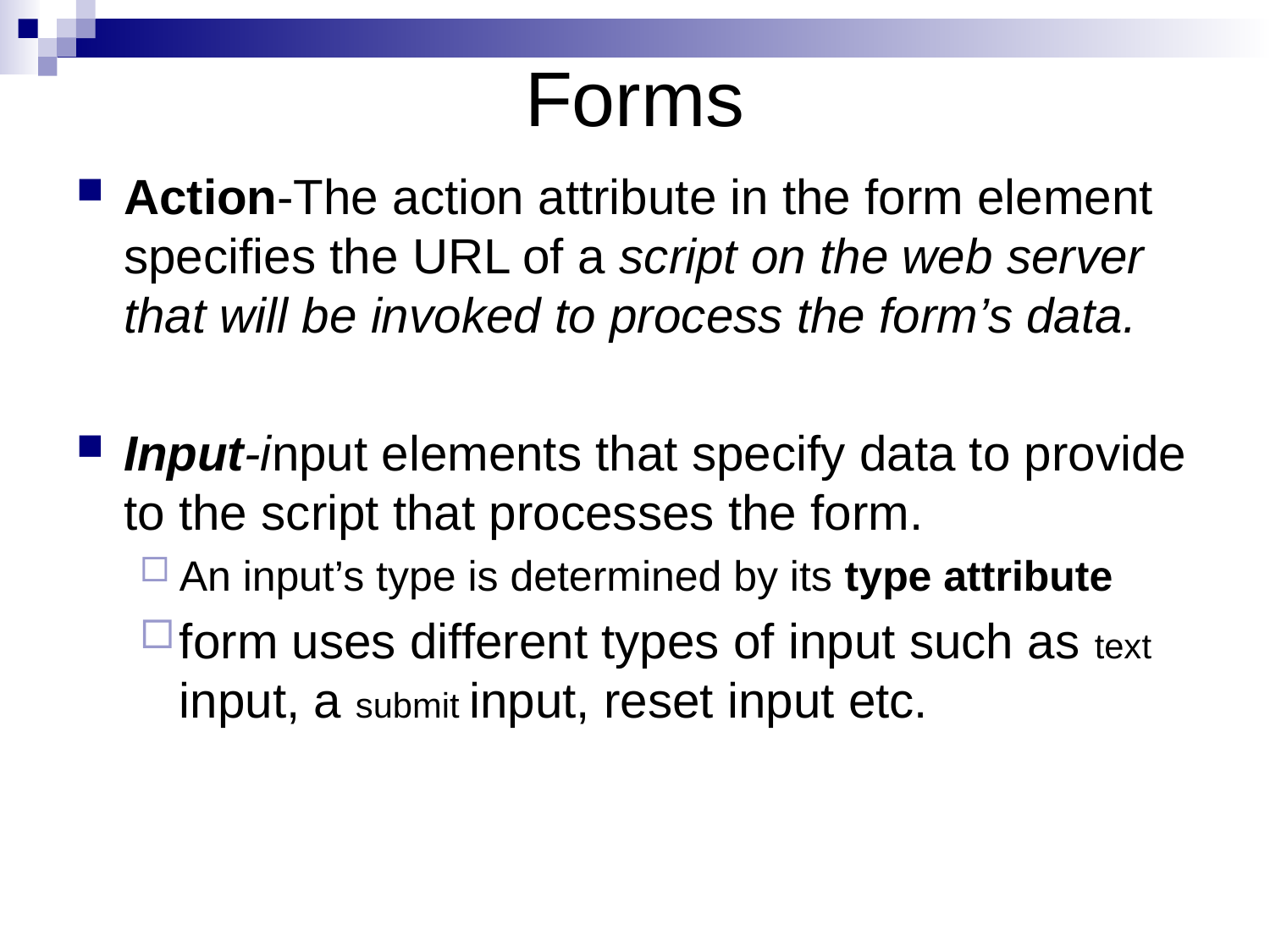

# Forms
Action-The action attribute in the form element specifies the URL of a script on the web server that will be invoked to process the form’s data.

Input-input elements that specify data to provide to the script that processes the form.
An input’s type is determined by its type attribute
form uses different types of input such as text input, a submit input, reset input etc.